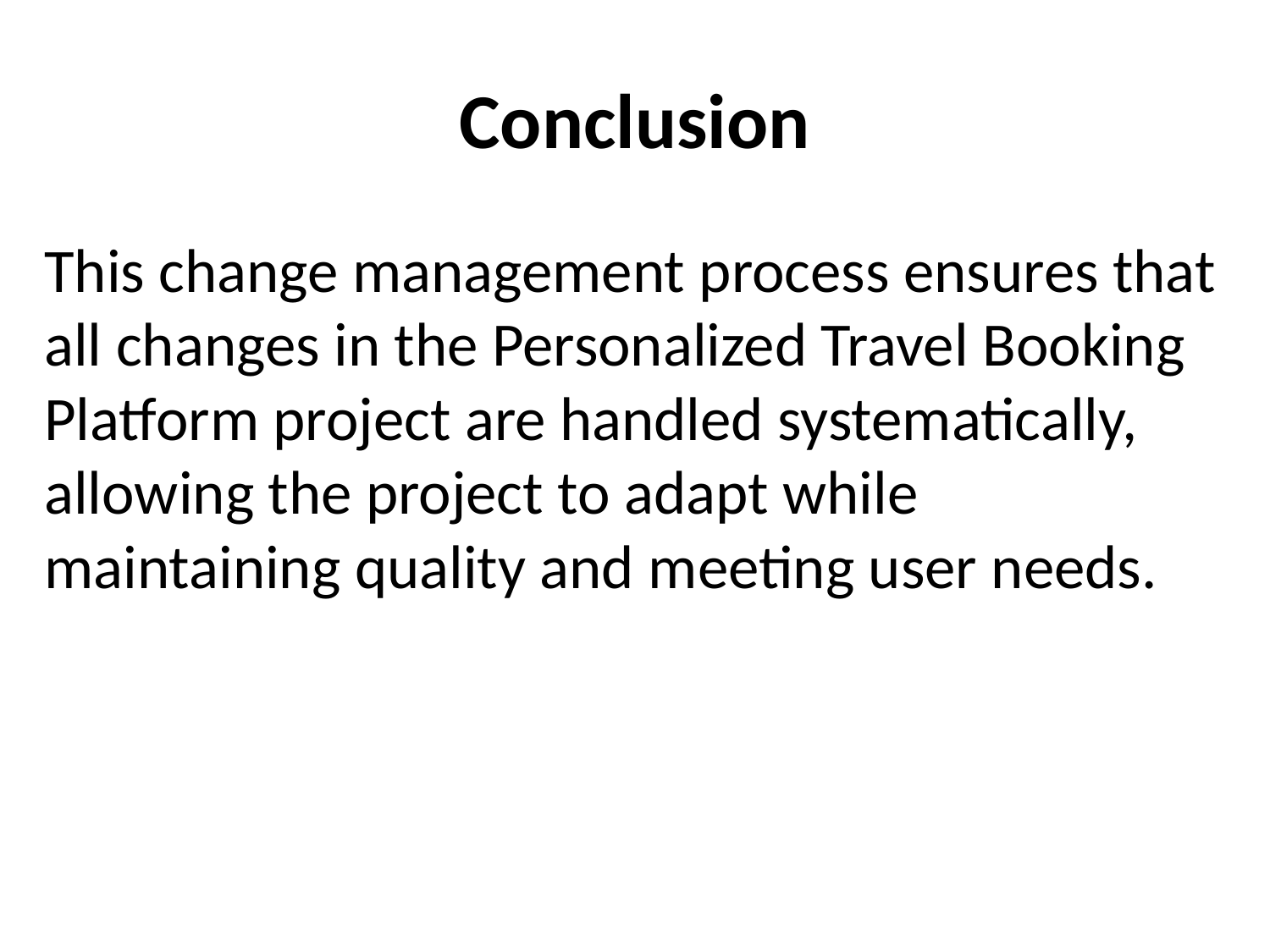

# Conclusion
This change management process ensures that all changes in the Personalized Travel Booking Platform project are handled systematically, allowing the project to adapt while maintaining quality and meeting user needs.